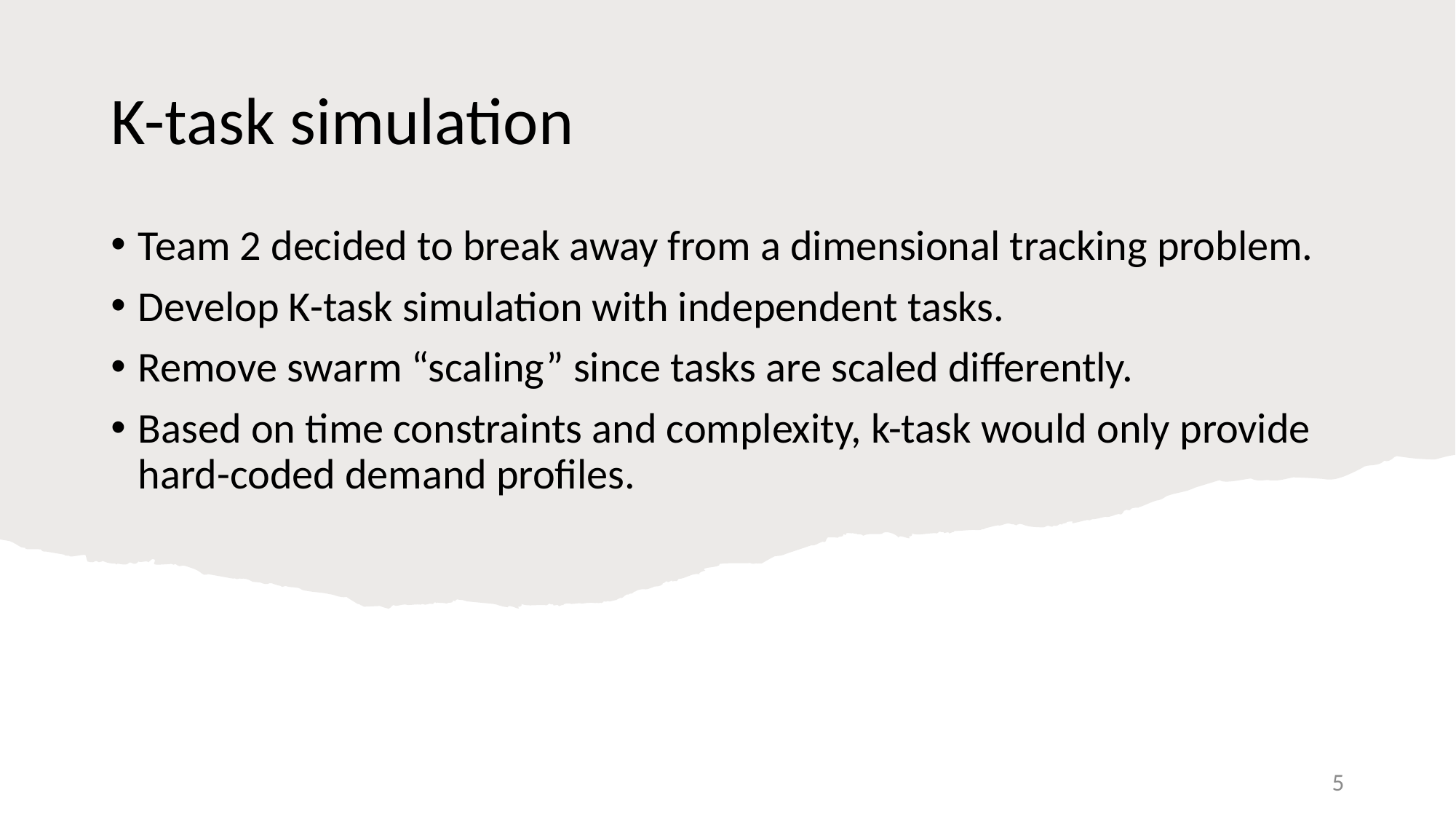

# K-task simulation
Team 2 decided to break away from a dimensional tracking problem.
Develop K-task simulation with independent tasks.
Remove swarm “scaling” since tasks are scaled differently.
Based on time constraints and complexity, k-task would only provide hard-coded demand profiles.
5